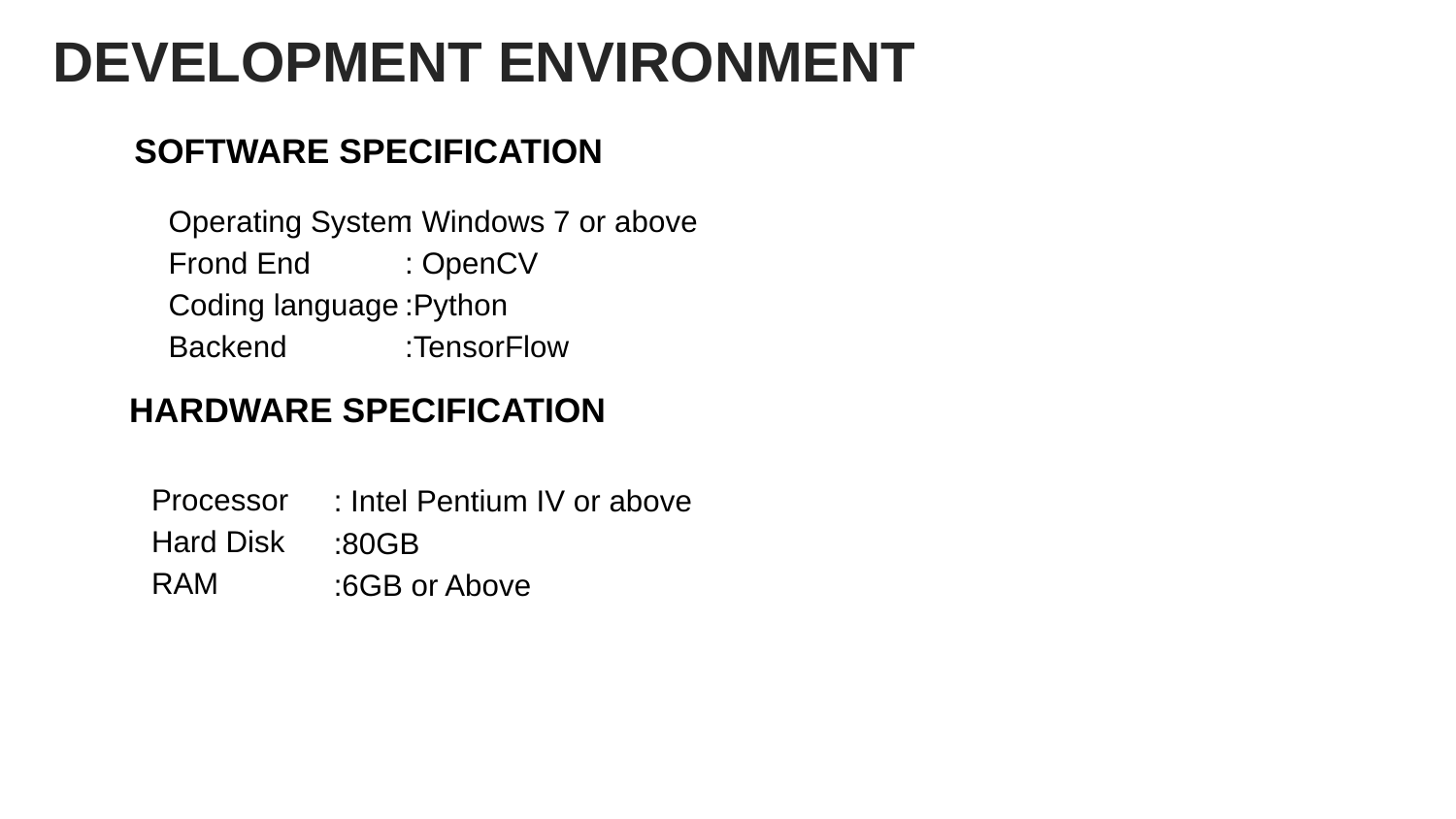

DEVELOPMENT ENVIRONMENT

SOFTWARE SPECIFICATION

Operating System
Frond End
Coding language
Backend

: Windows 7 or above
: OpenCV
:Python
:TensorFlow

HARDWARE SPECIFICATION

Processor
Hard Disk
RAM
: Intel Pentium IV or above
:80GB
:6GB or Above